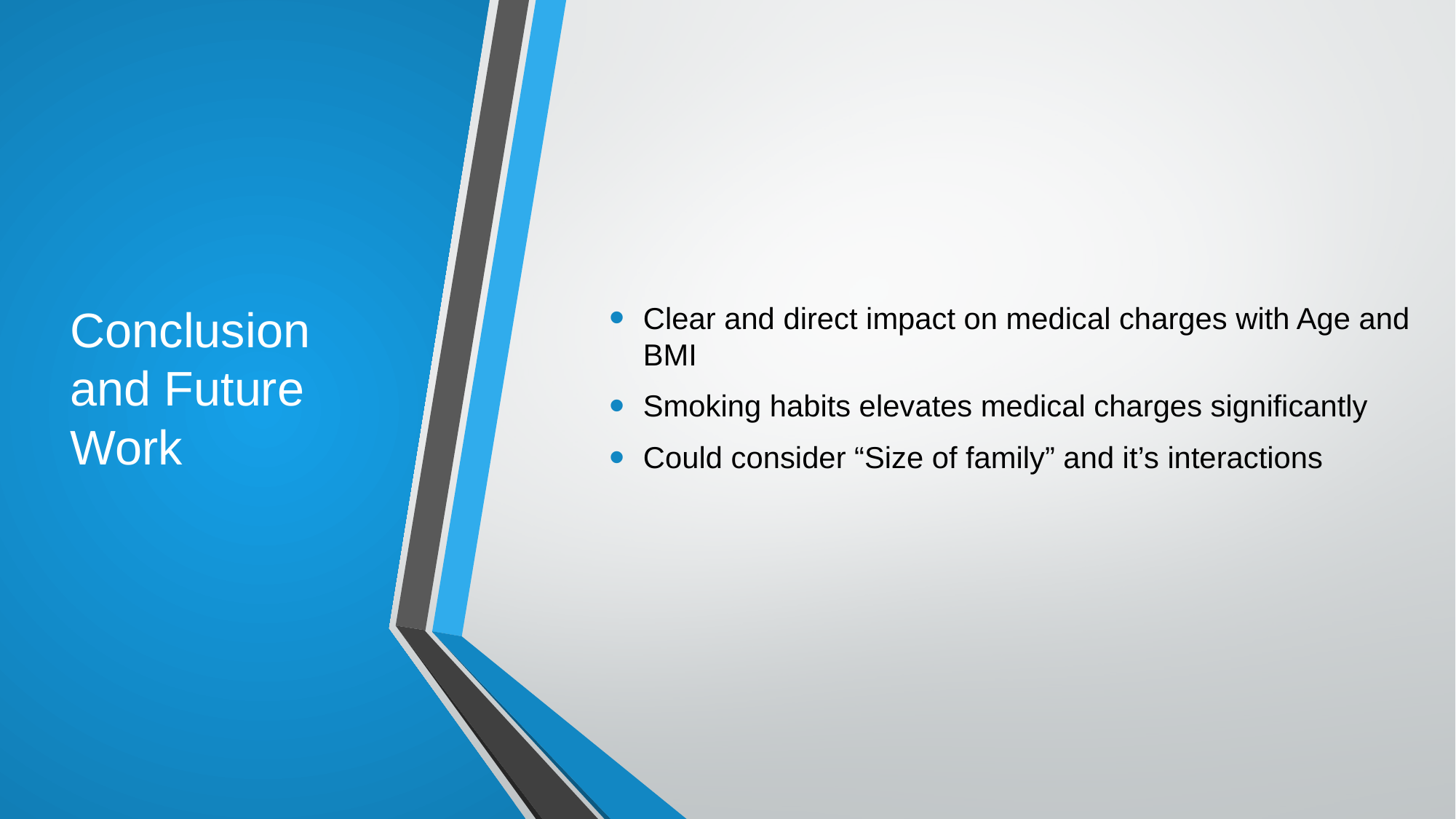

# Conclusion and Future Work
Clear and direct impact on medical charges with Age and BMI
Smoking habits elevates medical charges significantly
Could consider “Size of family” and it’s interactions